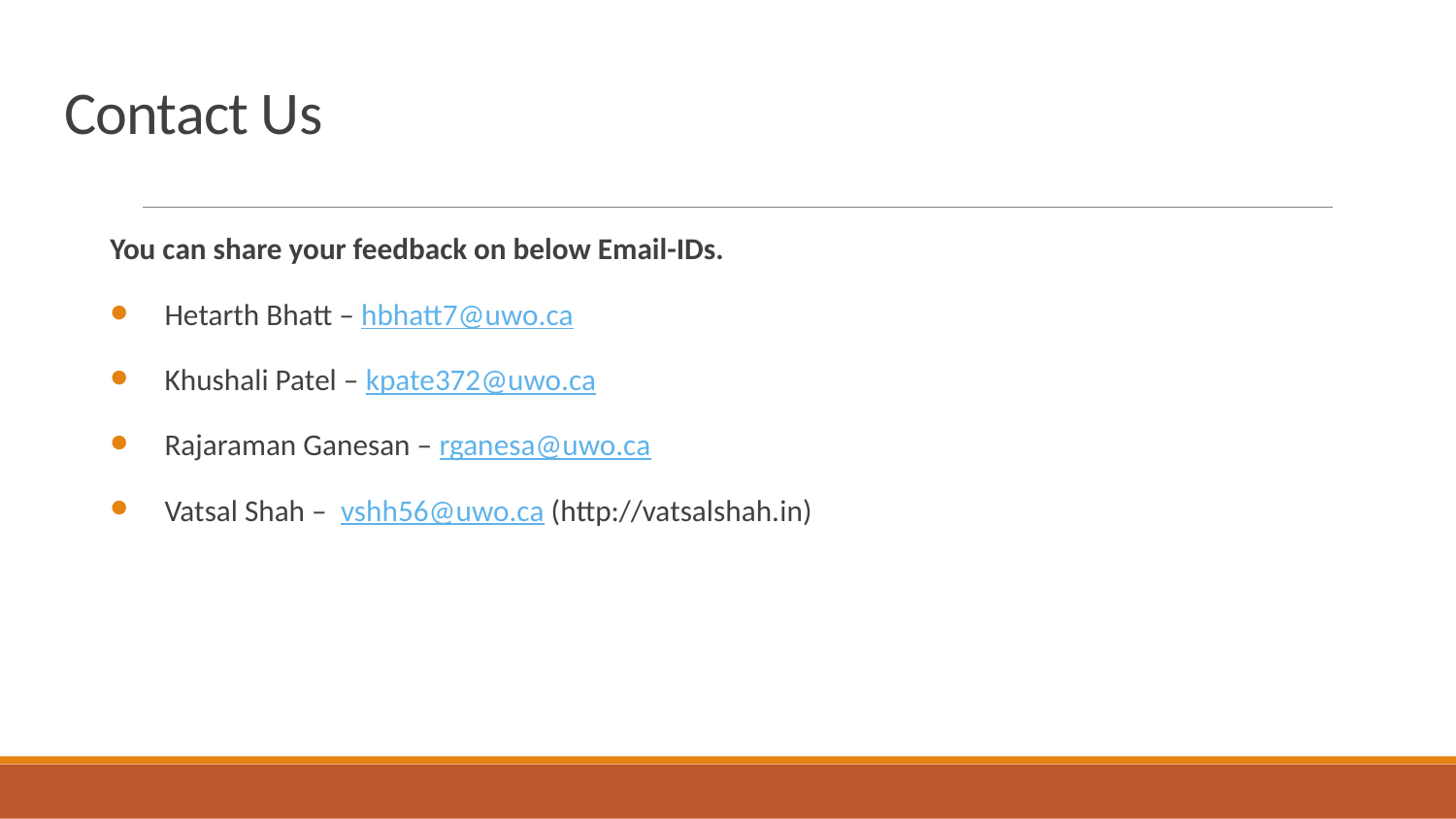

# Contact Us
You can share your feedback on below Email-IDs.

Hetarth Bhatt – hbhatt7@uwo.ca

Khushali Patel – kpate372@uwo.ca

Rajaraman Ganesan – rganesa@uwo.ca

Vatsal Shah –  vshh56@uwo.ca (http://vatsalshah.in)